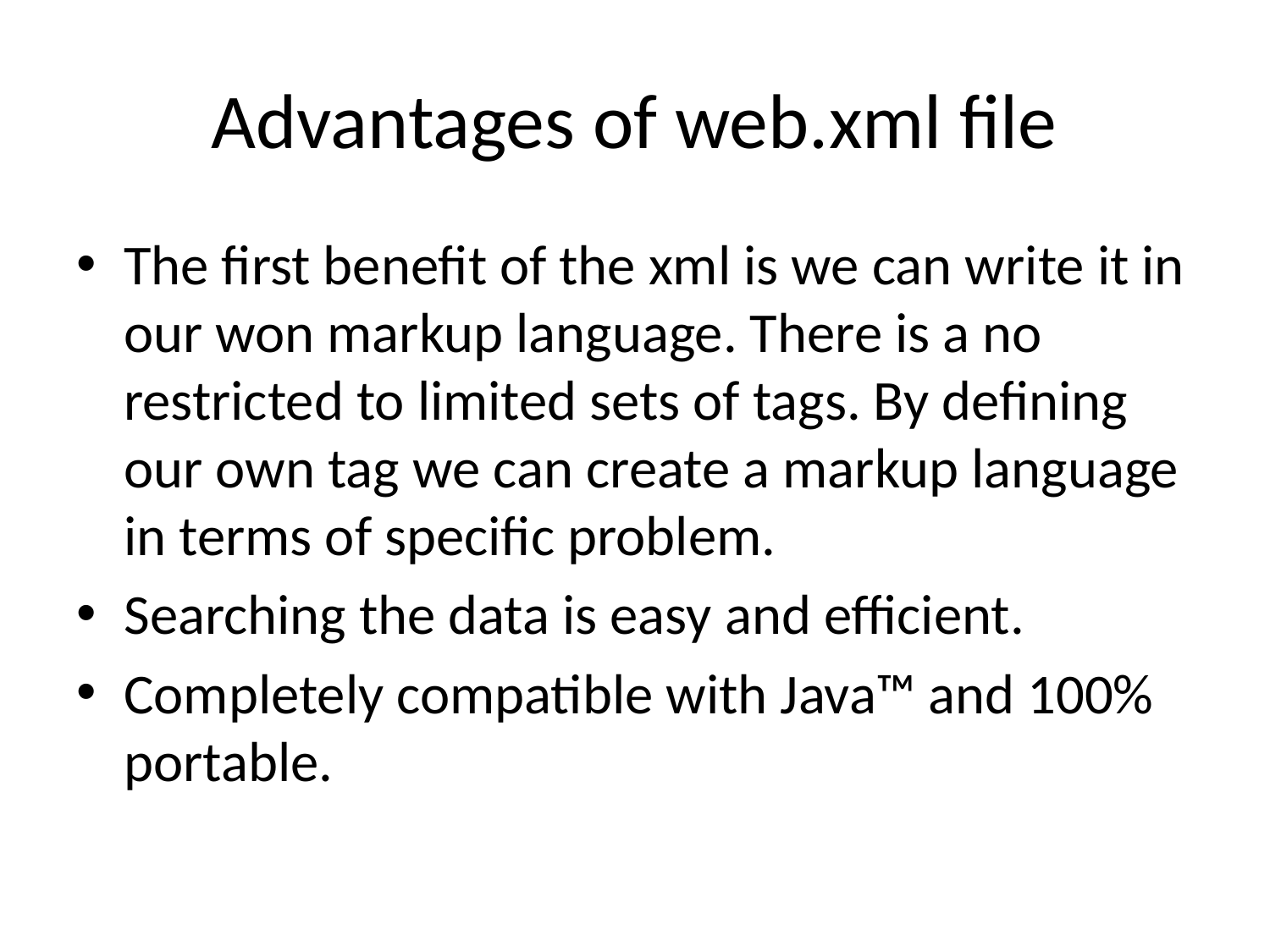

# Advantages of web.xml file
The first benefit of the xml is we can write it in our won markup language. There is a no restricted to limited sets of tags. By defining our own tag we can create a markup language in terms of specific problem.
Searching the data is easy and efficient.
Completely compatible with Java™ and 100% portable.